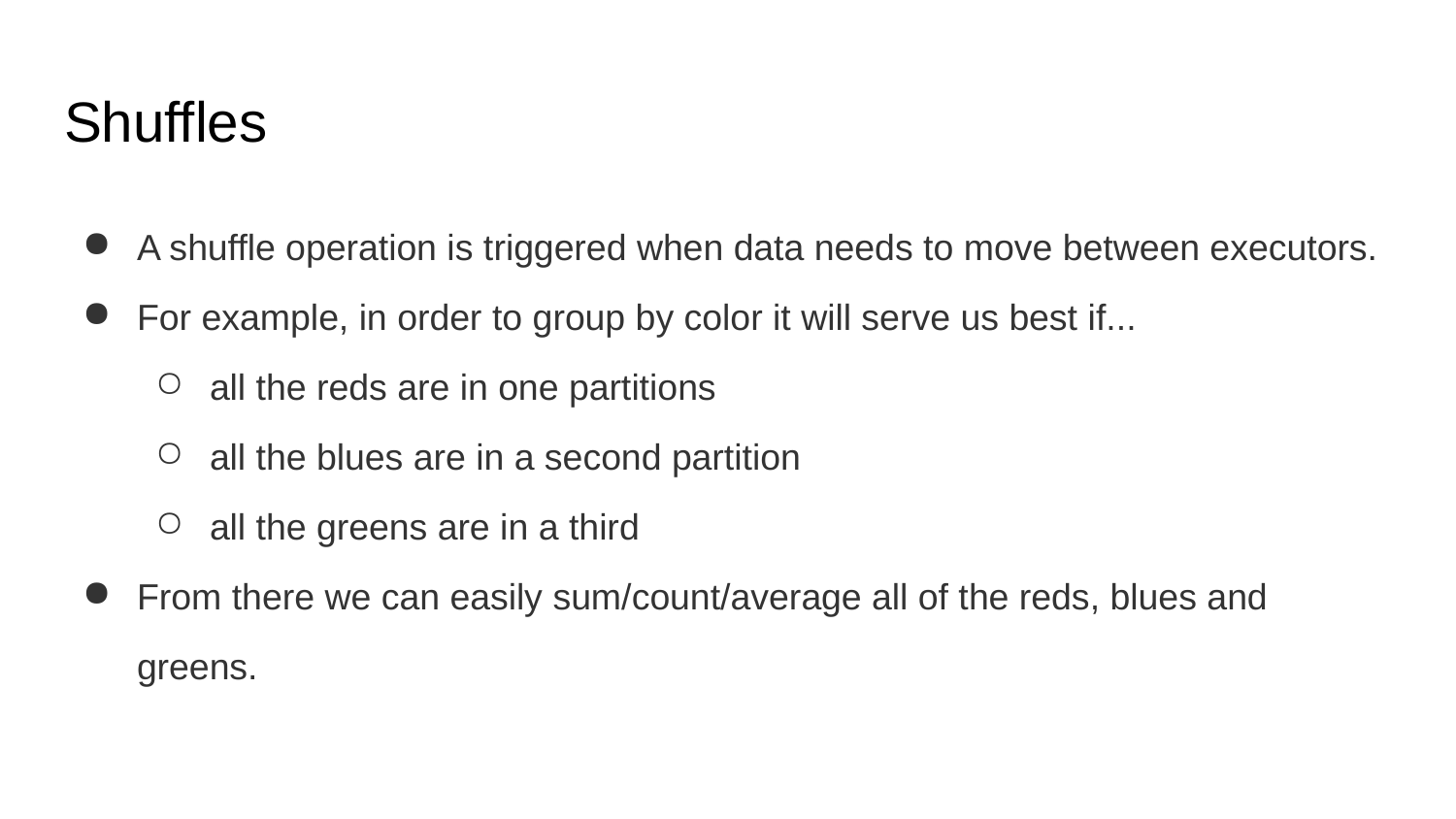

# Shuffles
A shuffle operation is triggered when data needs to move between executors.
For example, in order to group by color it will serve us best if...
all the reds are in one partitions
all the blues are in a second partition
all the greens are in a third
From there we can easily sum/count/average all of the reds, blues and greens.